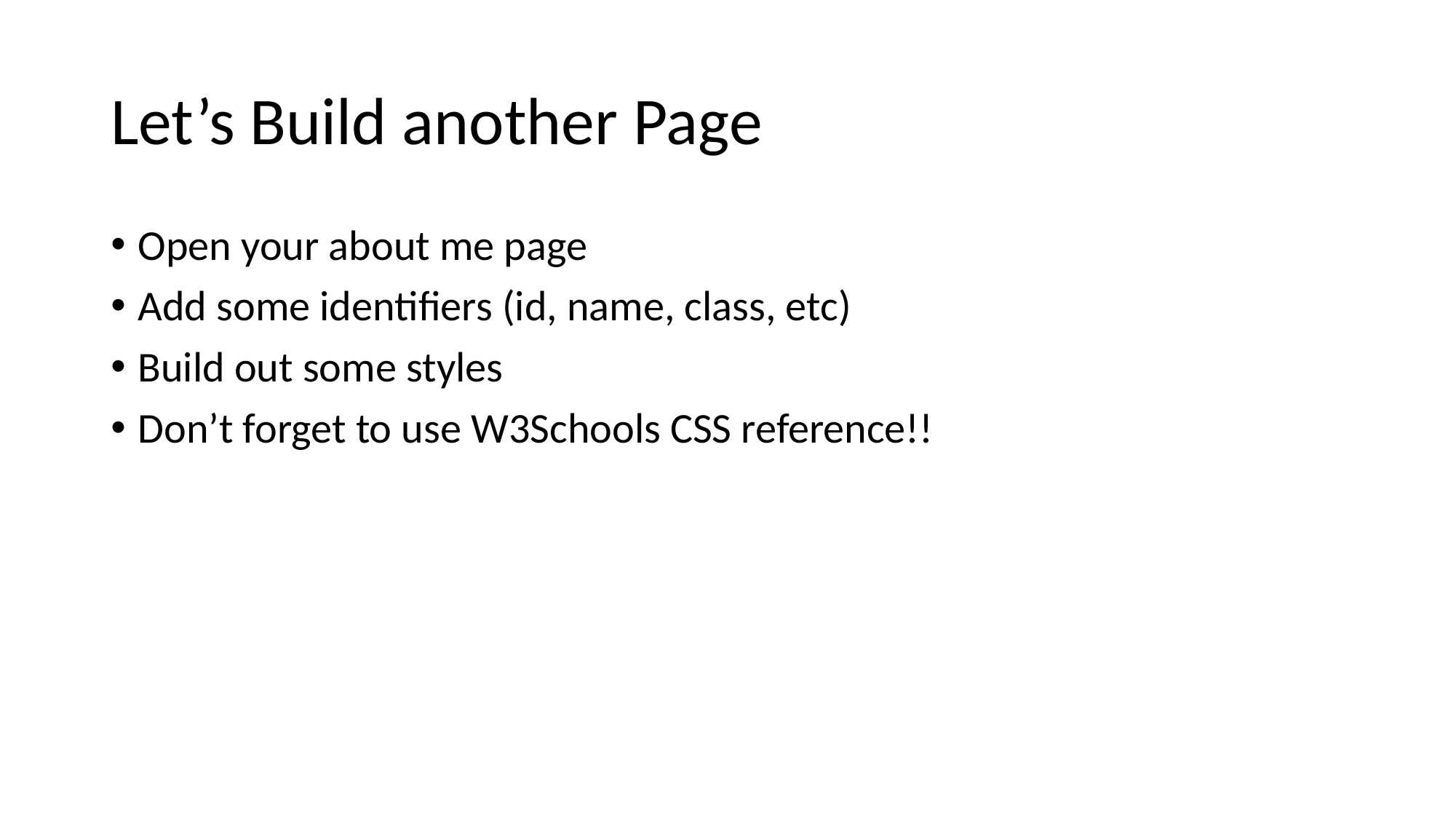

Let’s Build another Page
Open your about me page
Add some identifiers (id, name, class, etc)
Build out some styles
Don’t forget to use W3Schools CSS reference!!